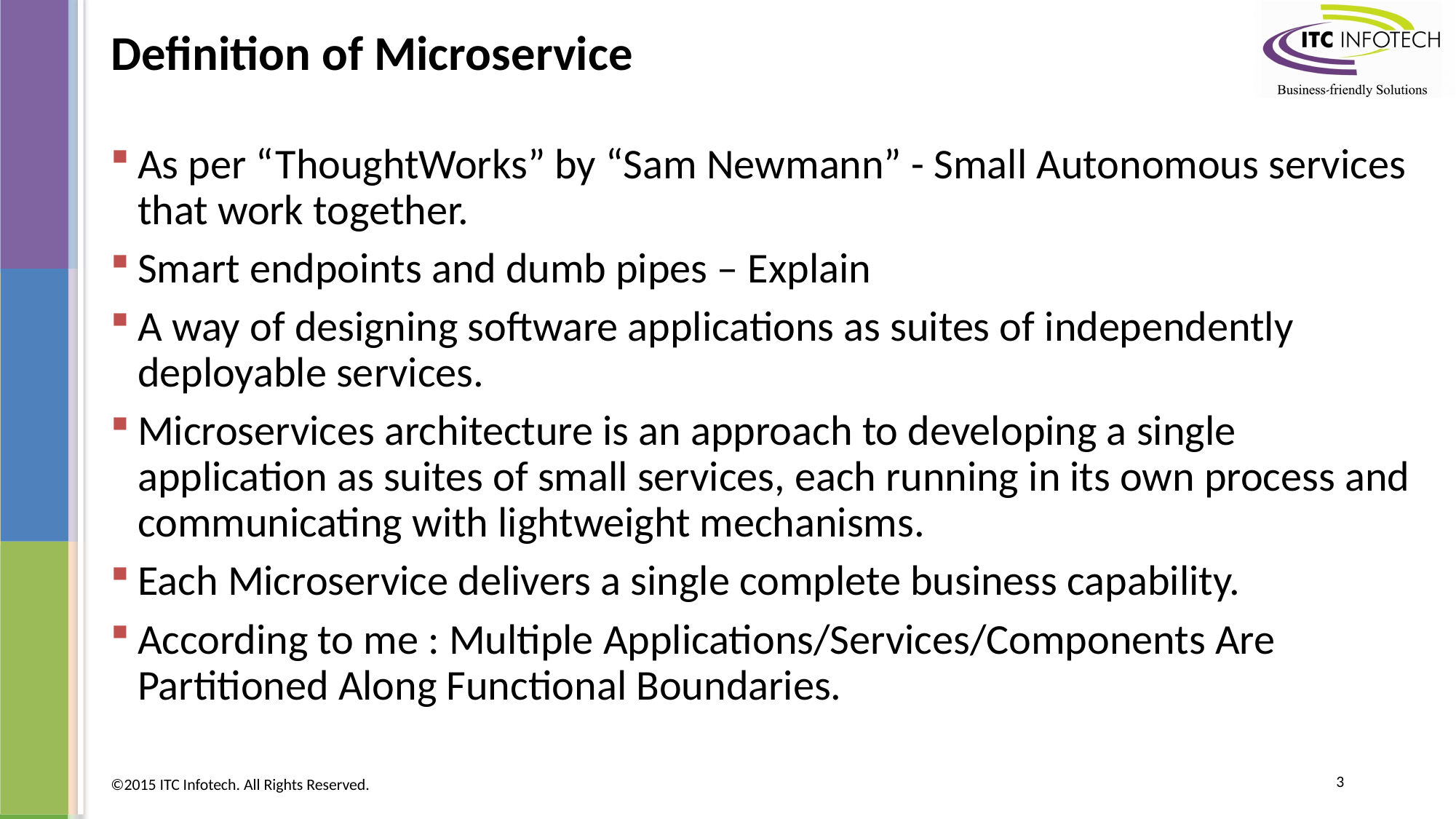

# Definition of Microservice
As per “ThoughtWorks” by “Sam Newmann” - Small Autonomous services that work together.
Smart endpoints and dumb pipes – Explain
A way of designing software applications as suites of independently deployable services.
Microservices architecture is an approach to developing a single application as suites of small services, each running in its own process and communicating with lightweight mechanisms.
Each Microservice delivers a single complete business capability.
According to me : Multiple Applications/Services/Components Are Partitioned Along Functional Boundaries.
3
©2015 ITC Infotech. All Rights Reserved.